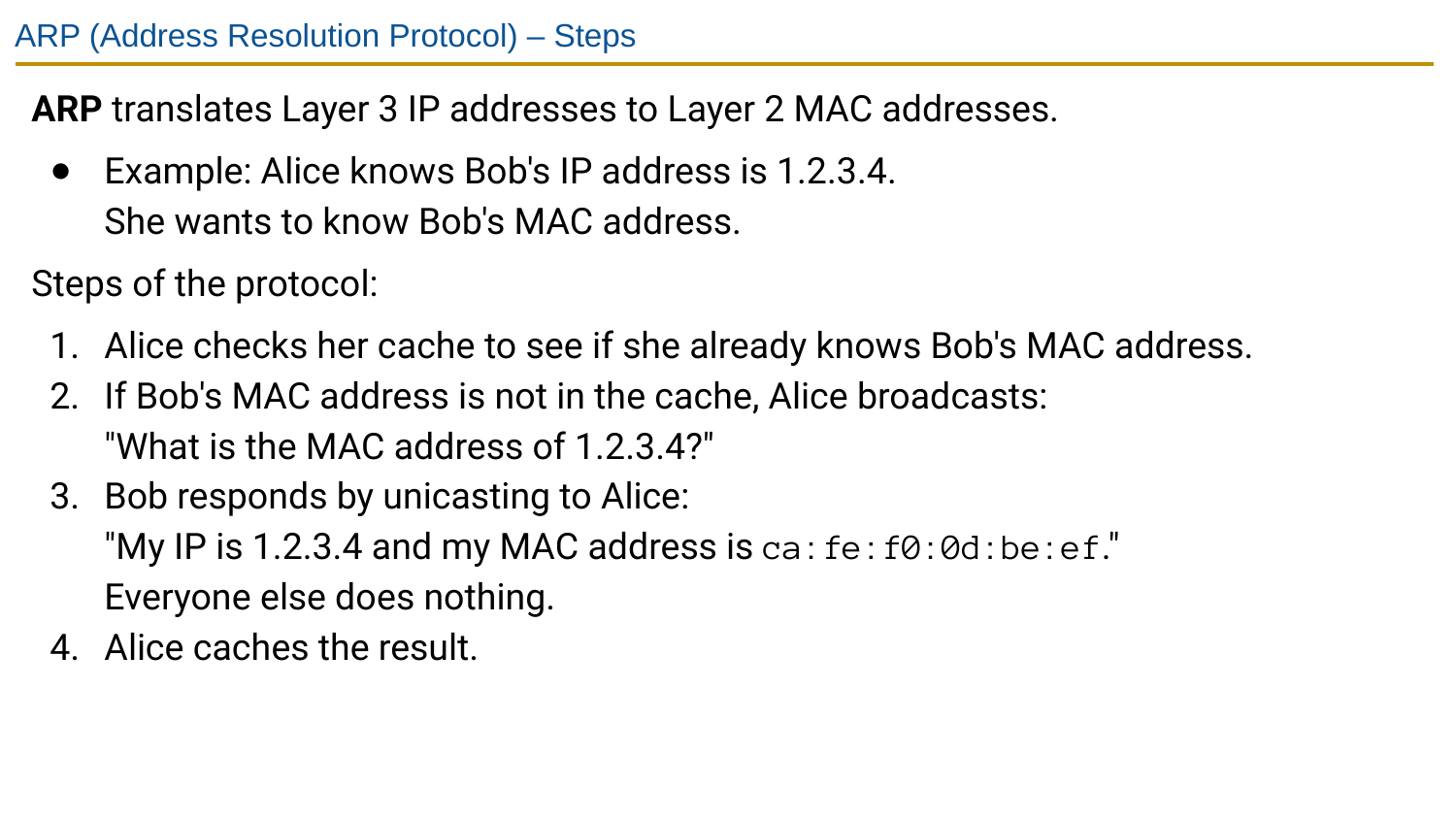

# ARP (Address Resolution Protocol) – Steps
ARP translates Layer 3 IP addresses to Layer 2 MAC addresses.
Example: Alice knows Bob's IP address is 1.2.3.4.
She wants to know Bob's MAC address.
Steps of the protocol:
Alice checks her cache to see if she already knows Bob's MAC address.
If Bob's MAC address is not in the cache, Alice broadcasts:
"What is the MAC address of 1.2.3.4?"
Bob responds by unicasting to Alice:
"My IP is 1.2.3.4 and my MAC address is ca:fe:f0:0d:be:ef."
Everyone else does nothing.
Alice caches the result.